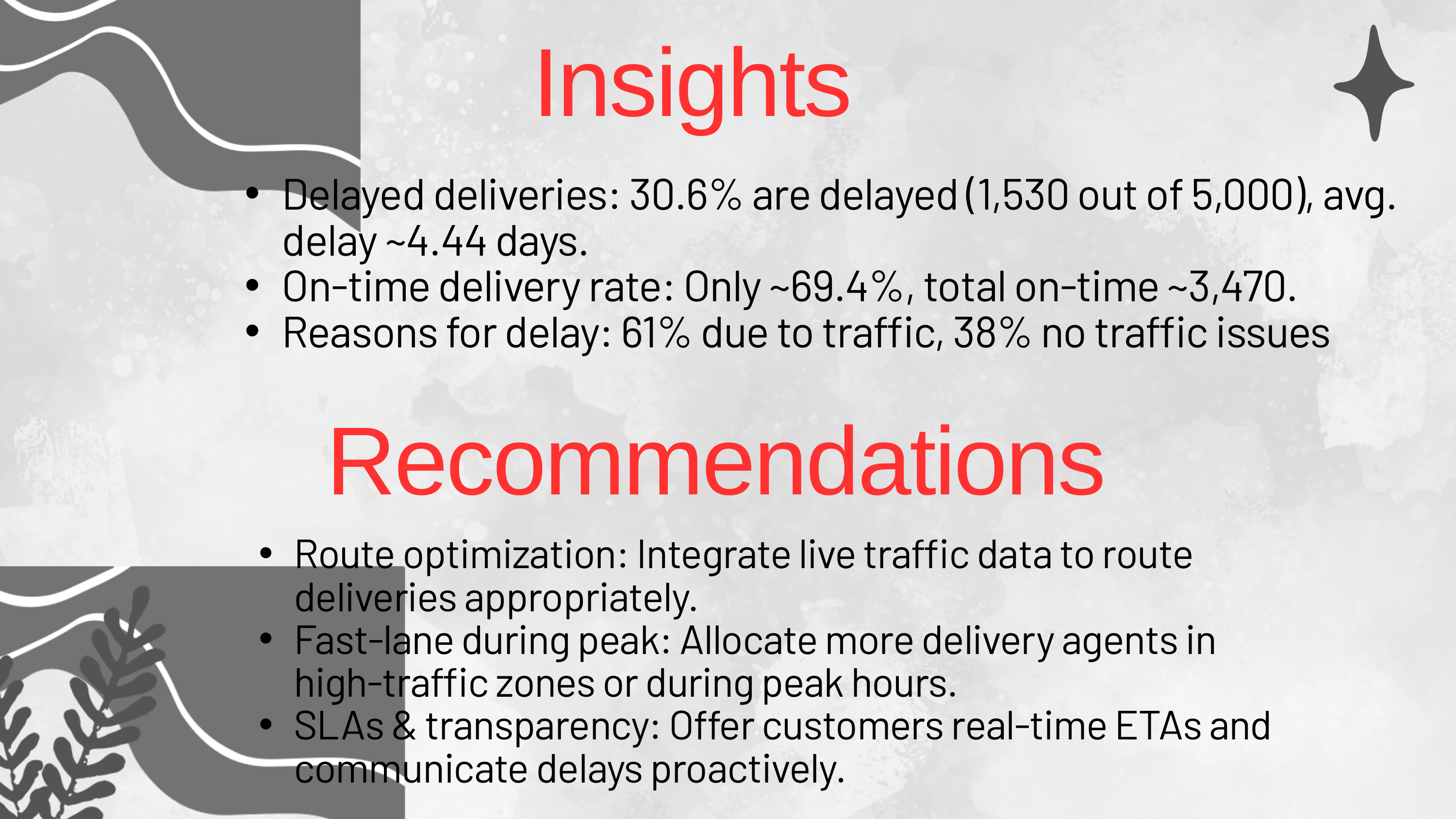

Insights

Delayed deliveries: 30.6% are delayed (1,530 out of 5,000), avg. delay ~4.44 days.
On‑time delivery rate: Only ~69.4%, total on‑time ~3,470.
Reasons for delay: 61% due to traffic, 38% no traffic issues

Recommendations
Route optimization: Integrate live traffic data to route deliveries appropriately.
Fast‑lane during peak: Allocate more delivery agents in high‑traffic zones or during peak hours.
SLAs & transparency: Offer customers real‑time ETAs and communicate delays proactively.